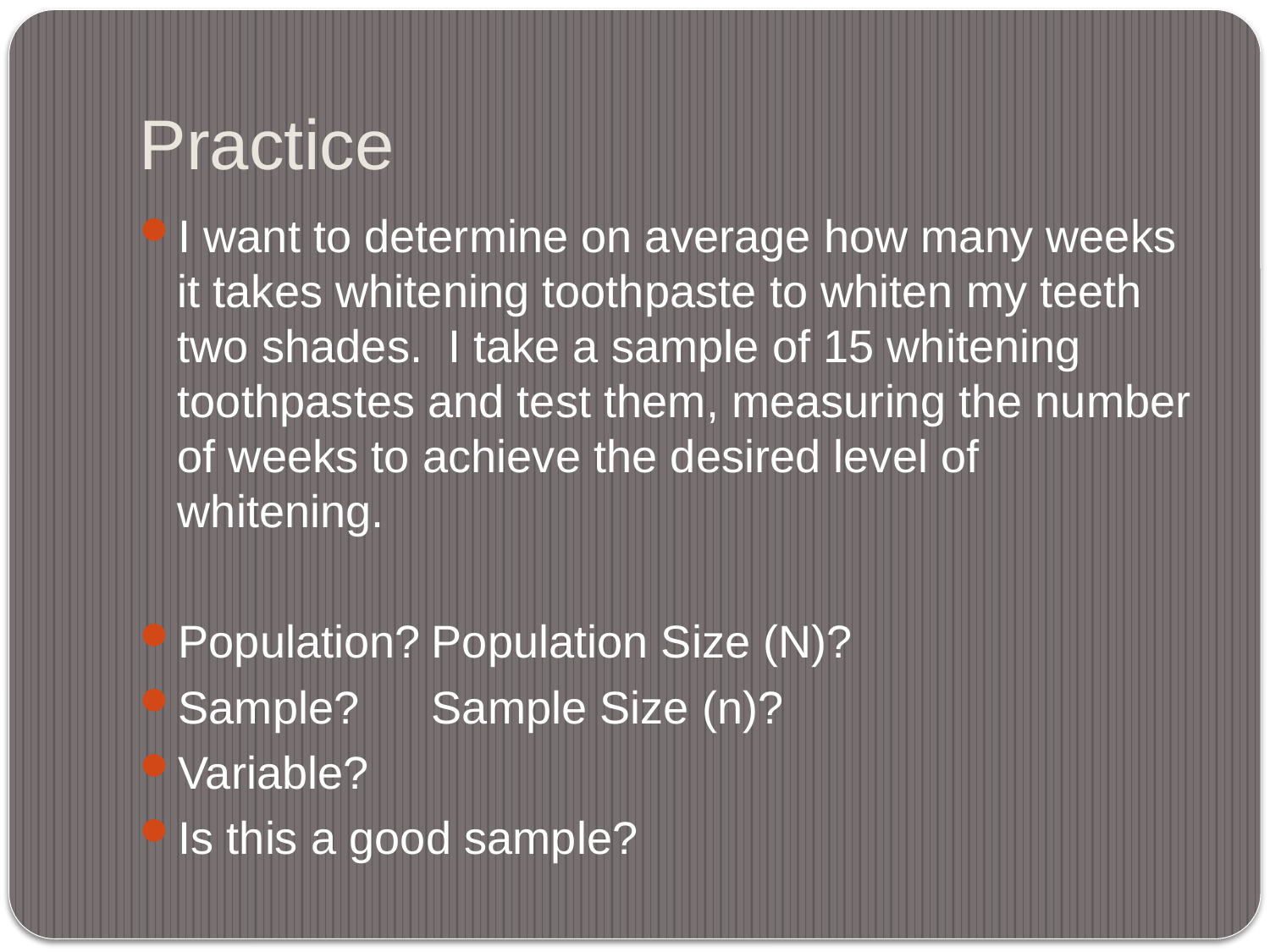

# Practice
I want to determine on average how many weeks it takes whitening toothpaste to whiten my teeth two shades.  I take a sample of 15 whitening toothpastes and test them, measuring the number of weeks to achieve the desired level of whitening.

Population?	Population Size (N)?
Sample?	Sample Size (n)?
Variable?
Is this a good sample?